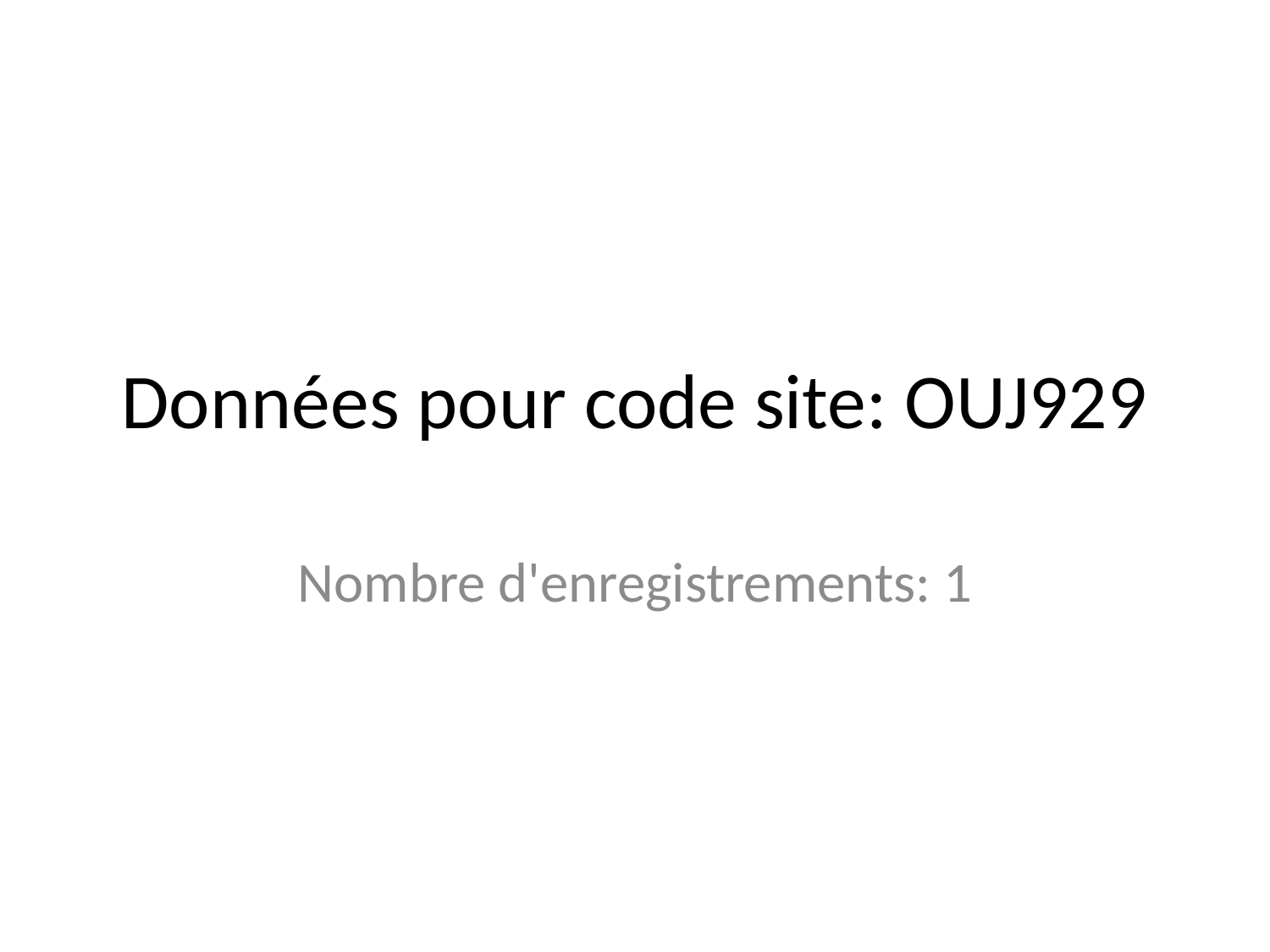

# Données pour code site: OUJ929
Nombre d'enregistrements: 1